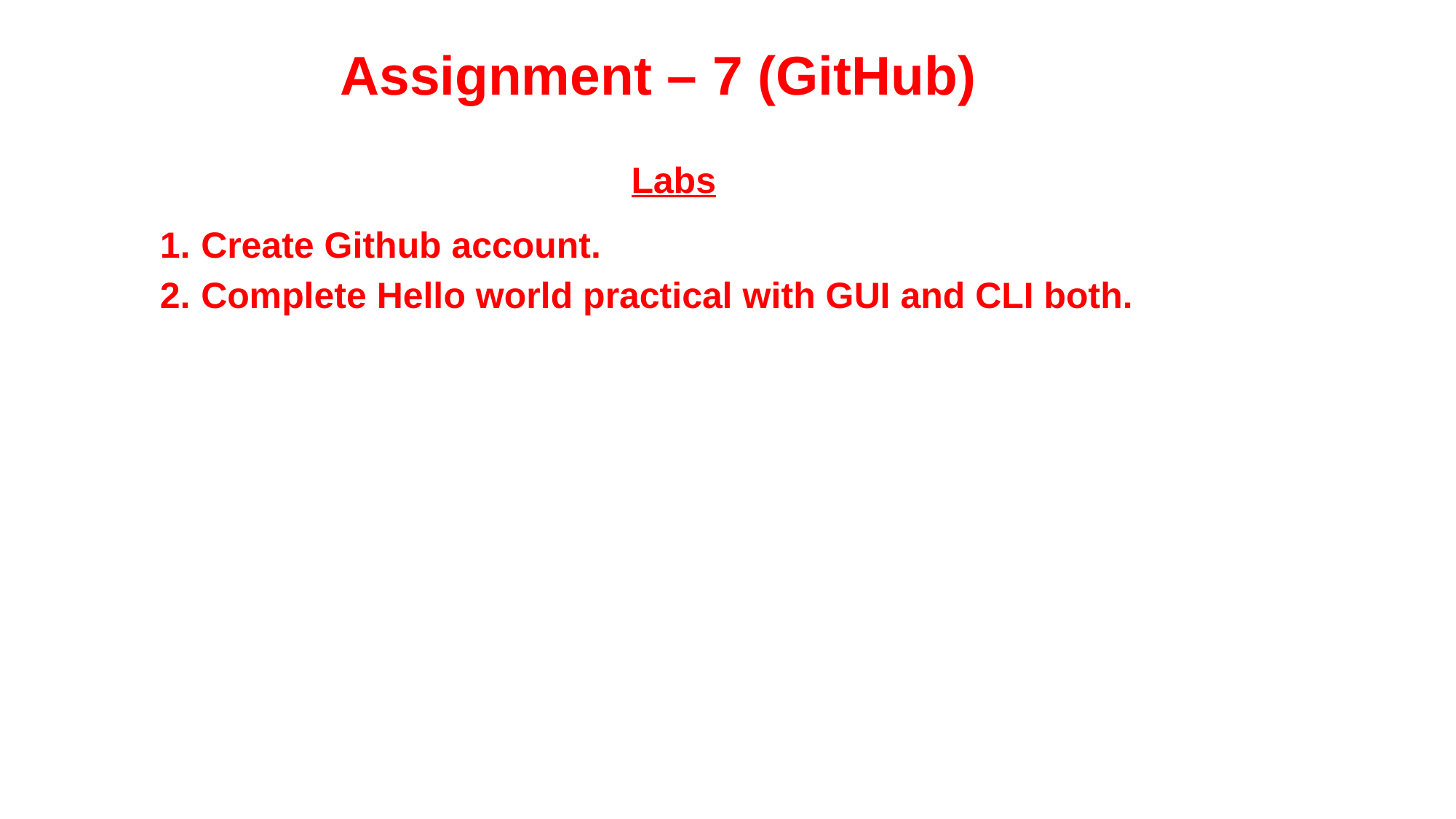

Assignment – 7 (GitHub)
Labs
Create Github account.
Complete Hello world practical with GUI and CLI both.